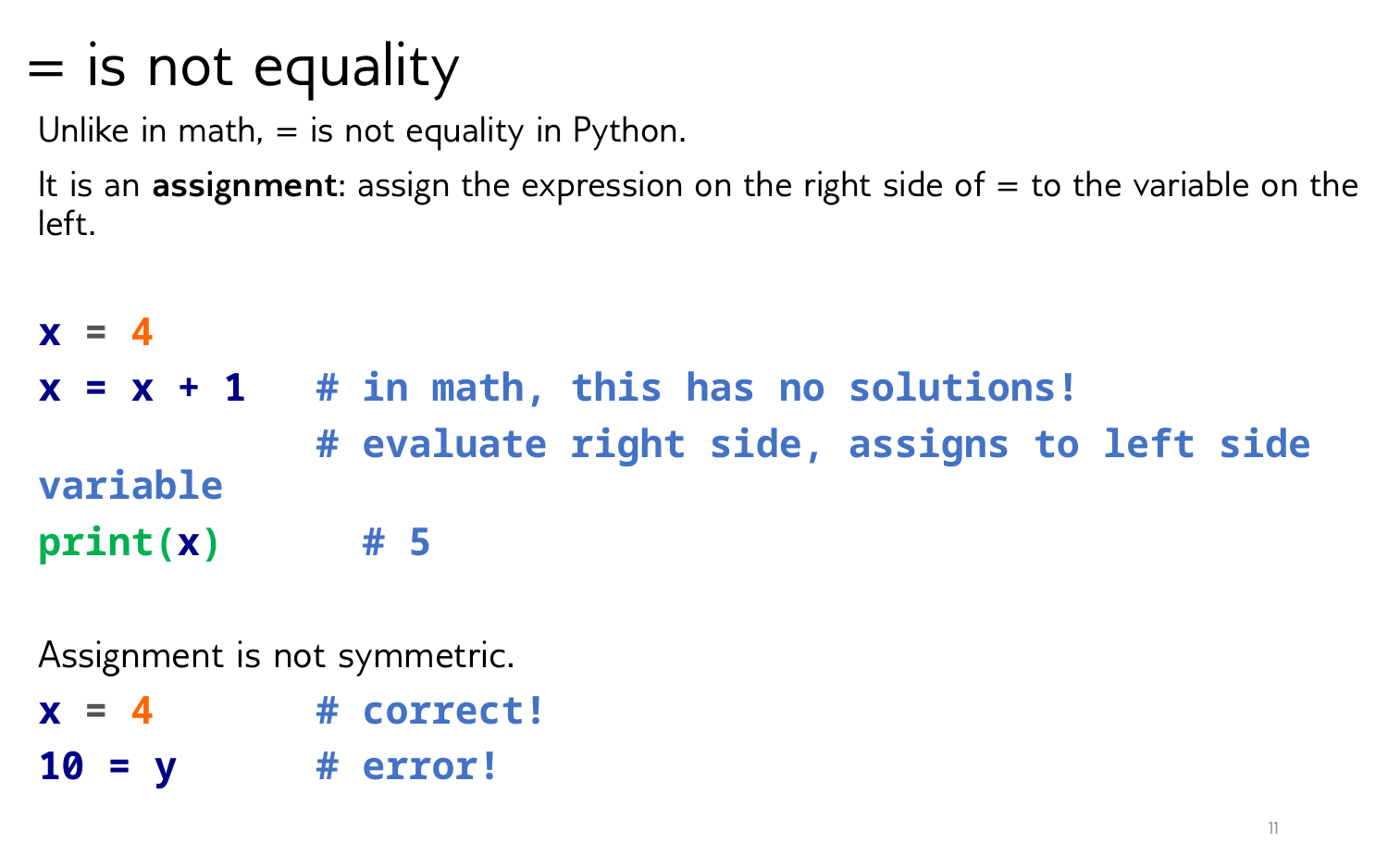

# = is not equality
Unlike in math, = is not equality in Python.
It is an assignment: assign the expression on the right side of = to the variable on the left.

x = 4
x = x + 1   # in math, this has no solutions!
            # evaluate right side, assigns to left side variable
print(x)	  # 5

Assignment is not symmetric.
x = 4    	# correct!
10 = y   	# error!

11